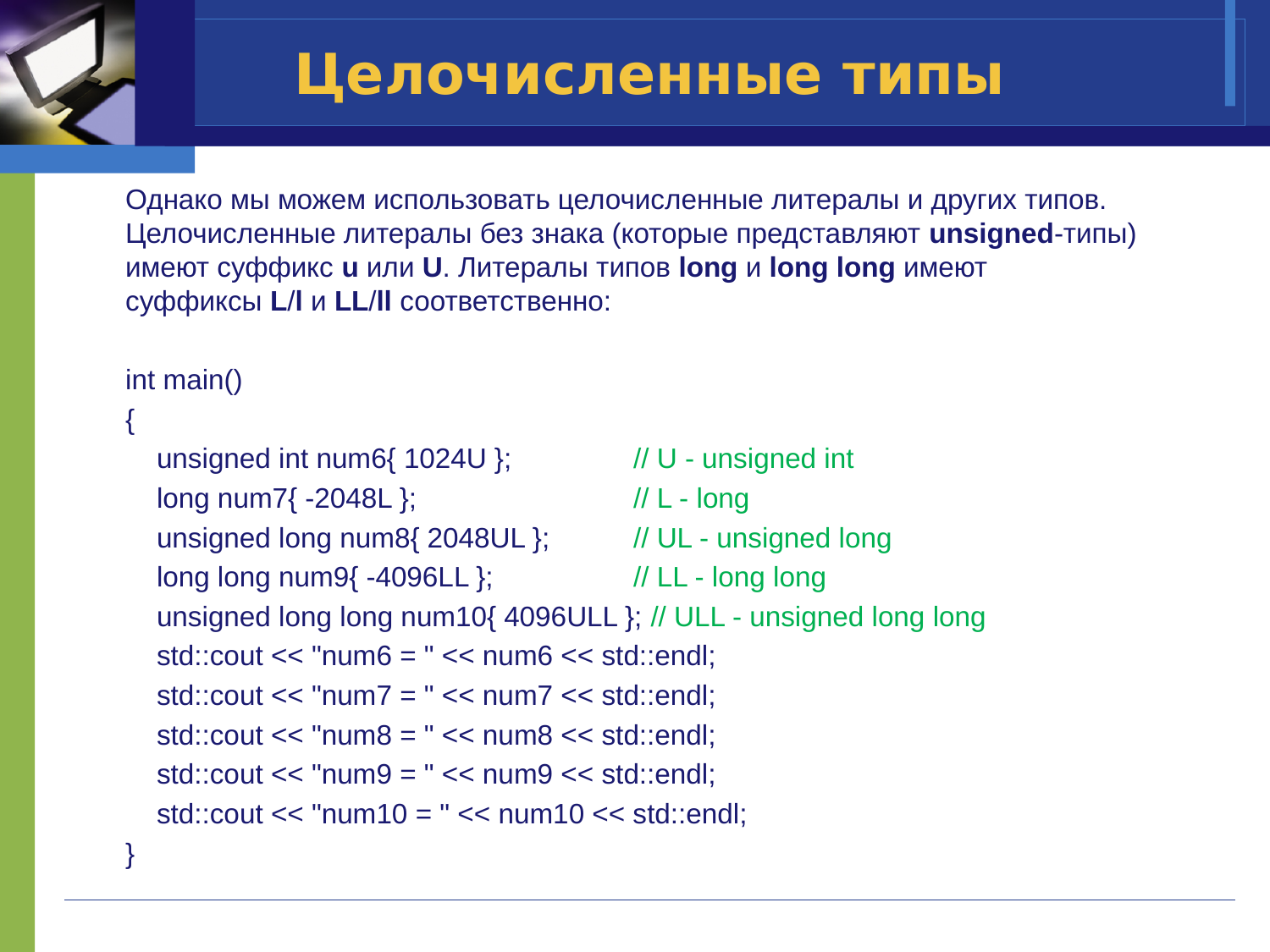

# Целочисленные типы
Однако мы можем использовать целочисленные литералы и других типов. Целочисленные литералы без знака (которые представляют unsigned-типы) имеют суффикс u или U. Литералы типов long и long long имеют суффиксы L/l и LL/ll соответственно:

int main()
{
    unsigned int num6{ 1024U };         	// U - unsigned int
    long num7{ -2048L };                	// L - long
    unsigned long num8{ 2048UL };       	// UL - unsigned long
    long long num9{ -4096LL };          	// LL - long long
    unsigned long long num10{ 4096ULL }; // ULL - unsigned long long
    std::cout << "num6 = " << num6 << std::endl;
    std::cout << "num7 = " << num7 << std::endl;
    std::cout << "num8 = " << num8 << std::endl;
    std::cout << "num9 = " << num9 << std::endl;
    std::cout << "num10 = " << num10 << std::endl;
}